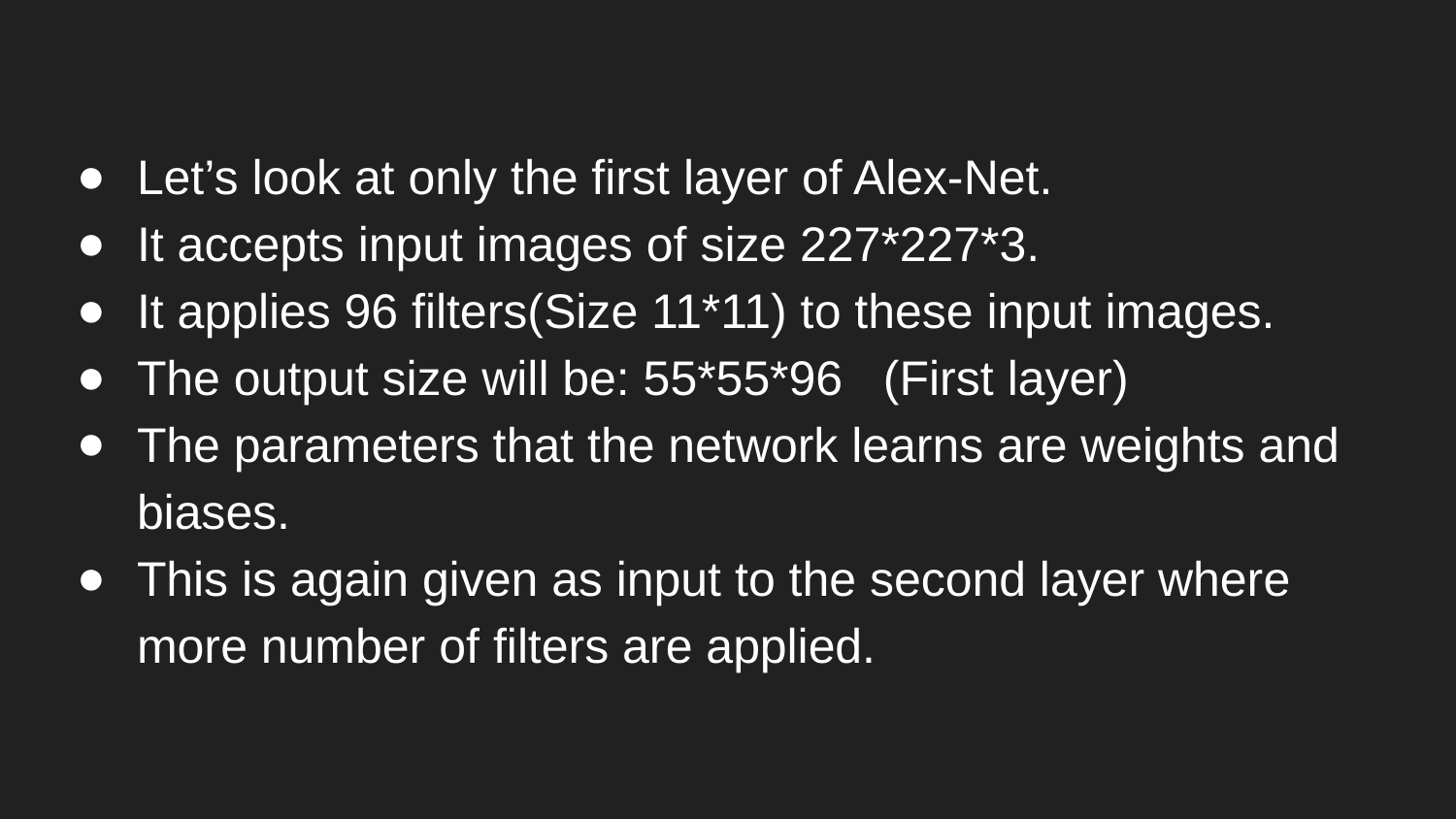

Let’s look at only the first layer of Alex-Net.
It accepts input images of size 227*227*3.
It applies 96 filters(Size 11*11) to these input images.
The output size will be: 55*55*96   (First layer)
The parameters that the network learns are weights and biases.
This is again given as input to the second layer where more number of filters are applied.